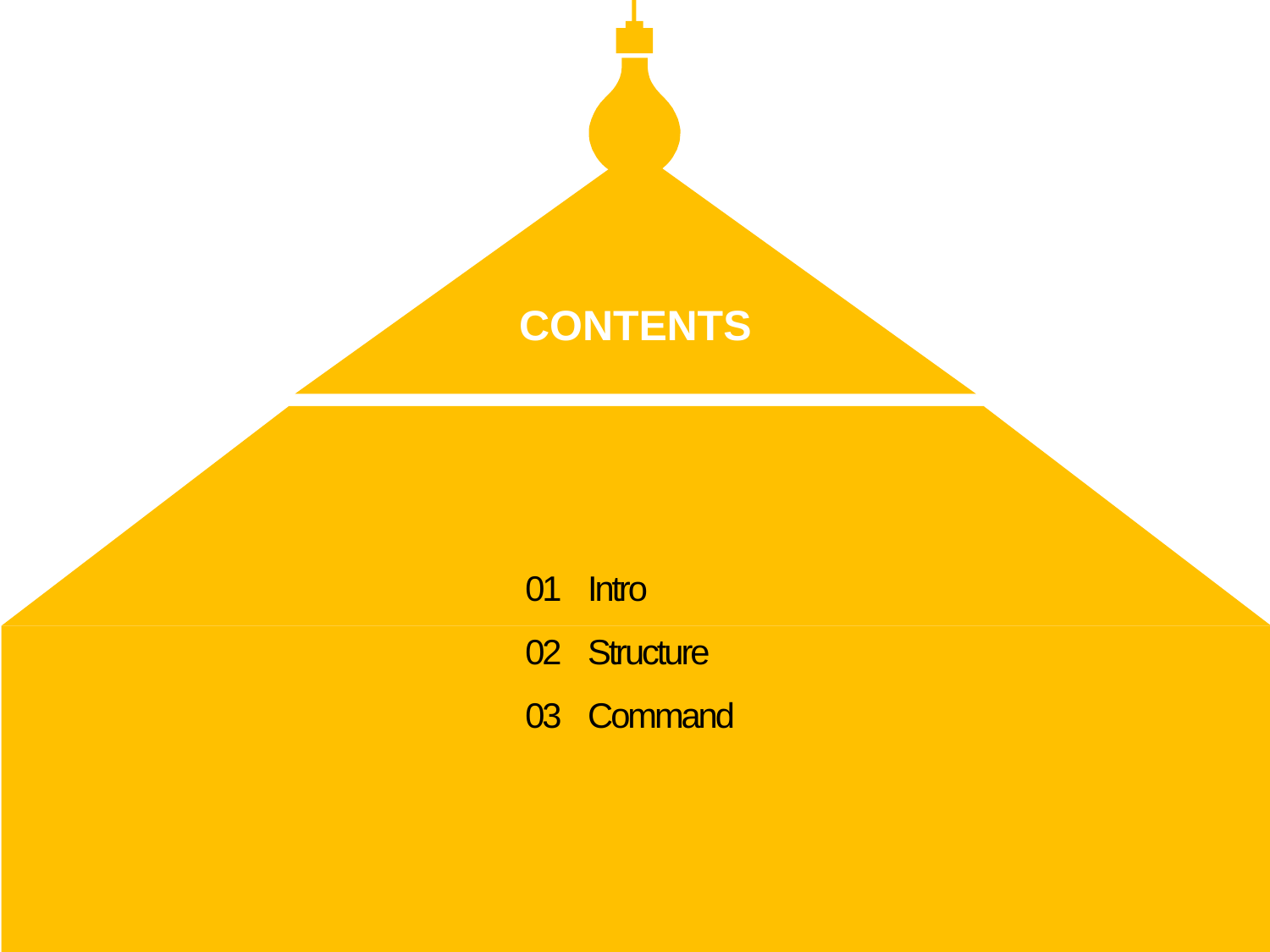

CONTENTS

01    Intro
02    Structure
03    Command